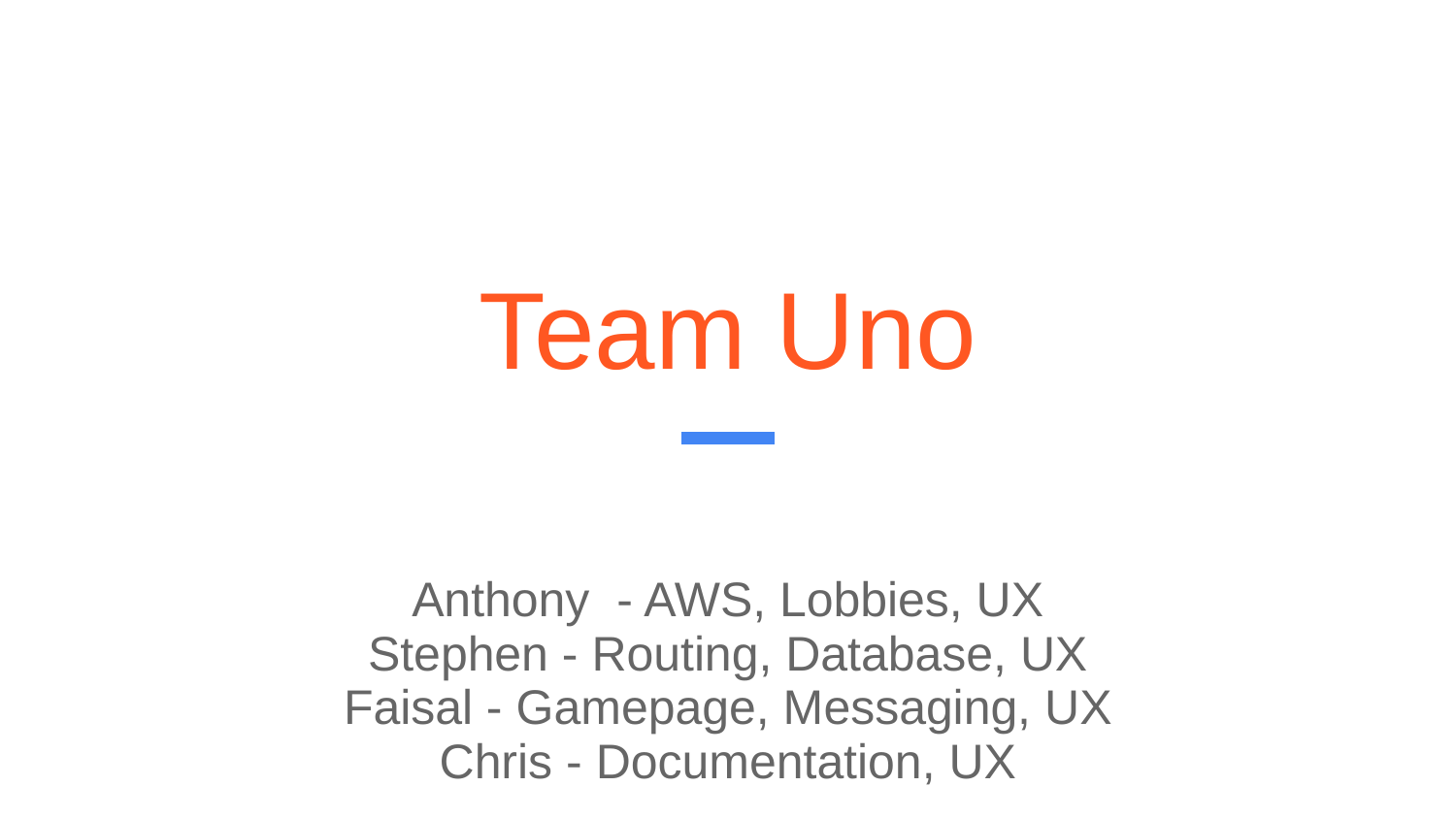

# Team Uno

Anthony  - AWS, Lobbies, UX
Stephen - Routing, Database, UX
Faisal - Gamepage, Messaging, UX
Chris - Documentation, UX